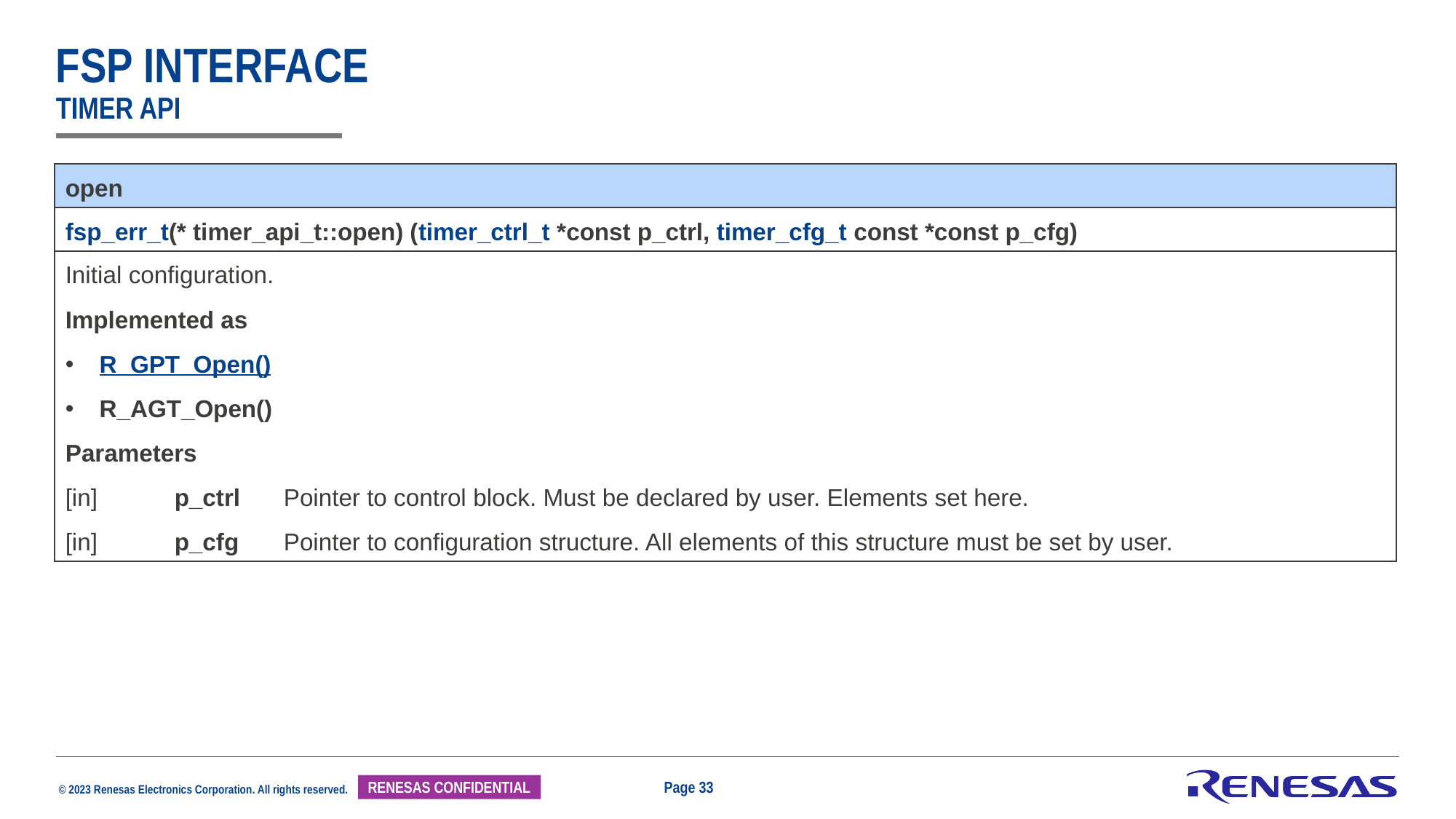

# Fsp interface timer api
| open |
| --- |
| fsp\_err\_t(\* timer\_api\_t::open) (timer\_ctrl\_t \*const p\_ctrl, timer\_cfg\_t const \*const p\_cfg) |
| Initial configuration. Implemented as R\_GPT\_Open() R\_AGT\_Open() Parameters [in] p\_ctrl Pointer to control block. Must be declared by user. Elements set here. [in] p\_cfg Pointer to configuration structure. All elements of this structure must be set by user. |